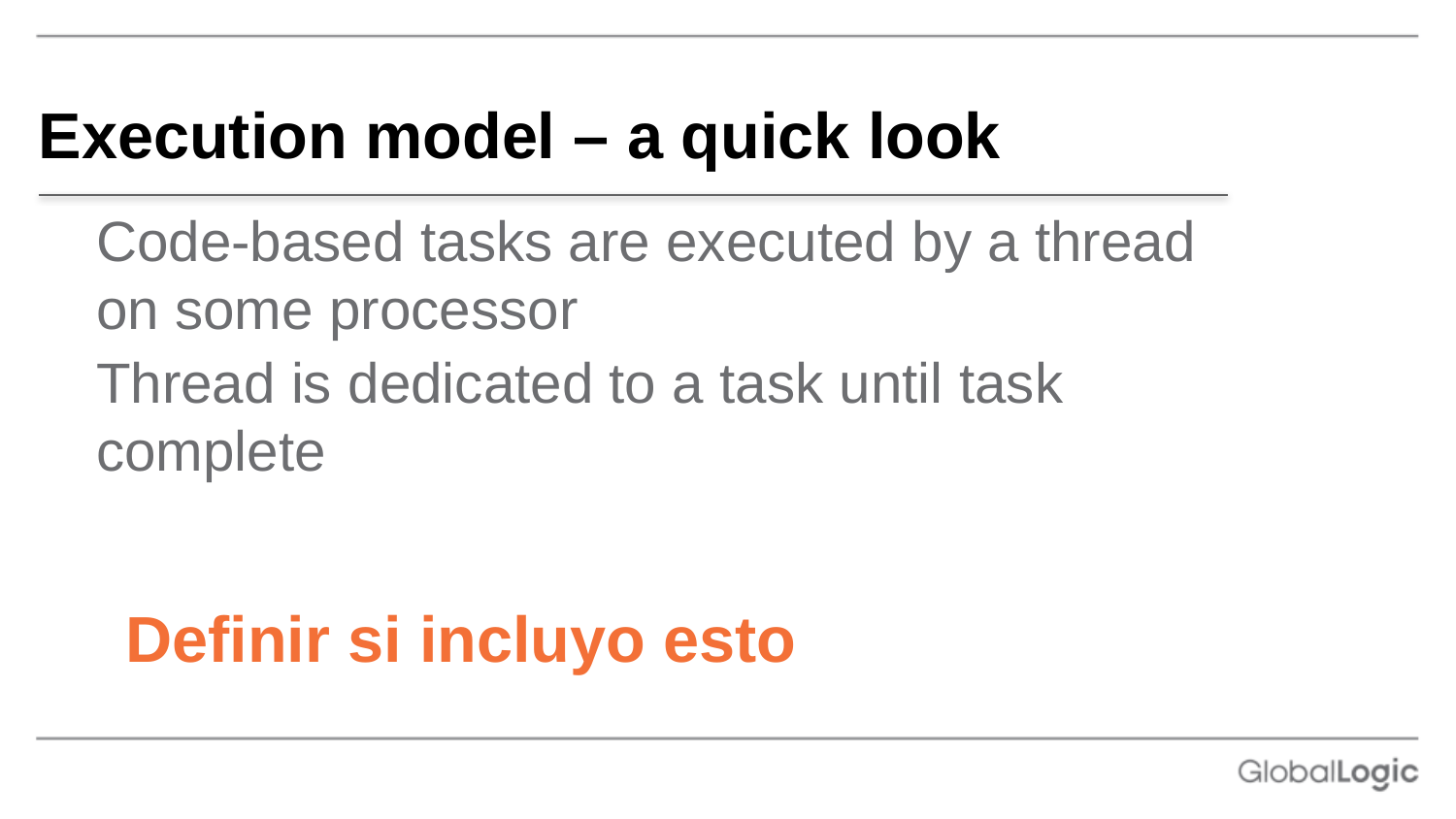

# Execution model – a quick look
Code-based tasks are executed by a thread on some processor
Thread is dedicated to a task until task complete

Definir si incluyo esto